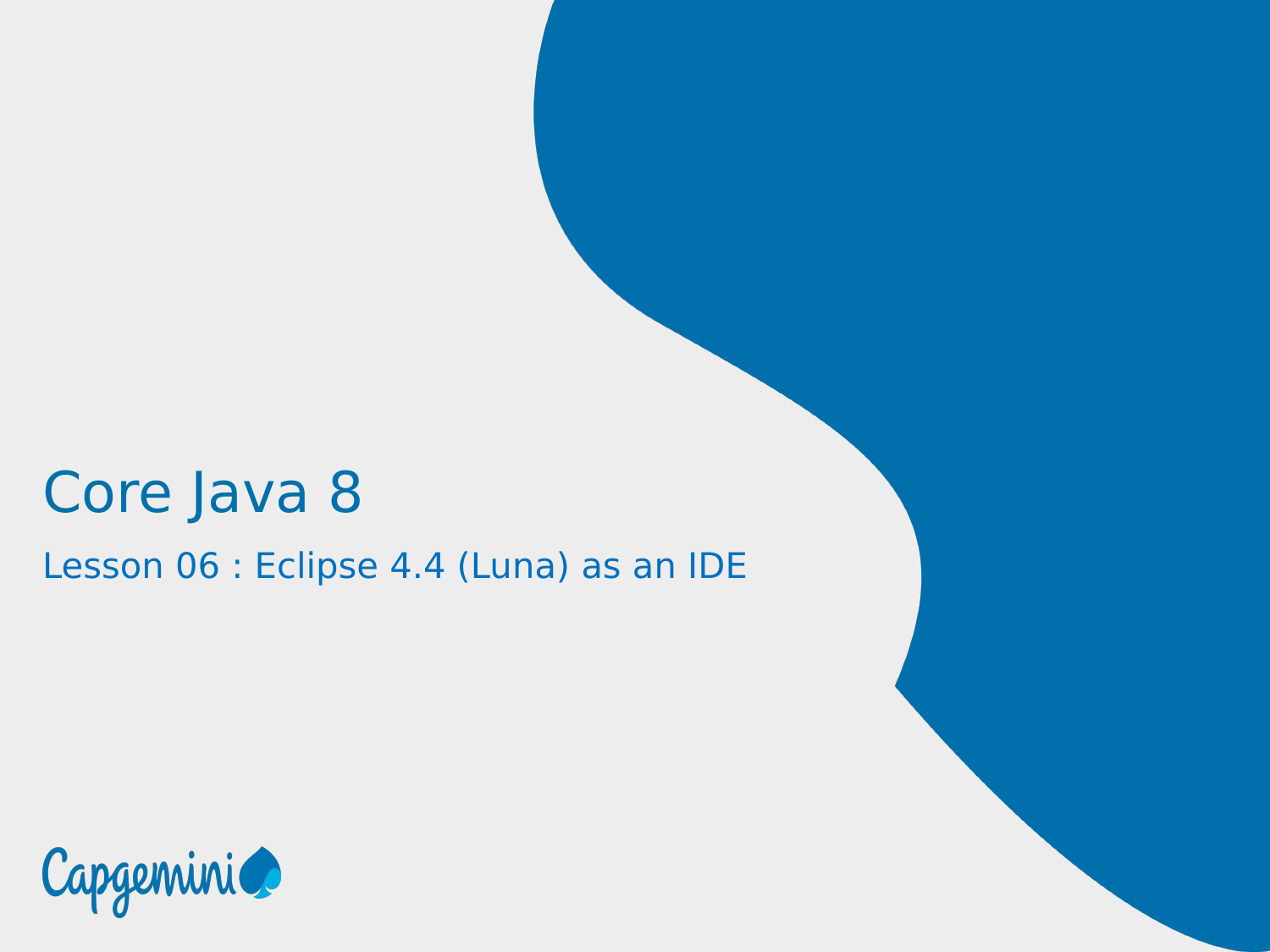

# Core Java 8
Lesson 06 : Eclipse 4.4 (Luna) as an IDE